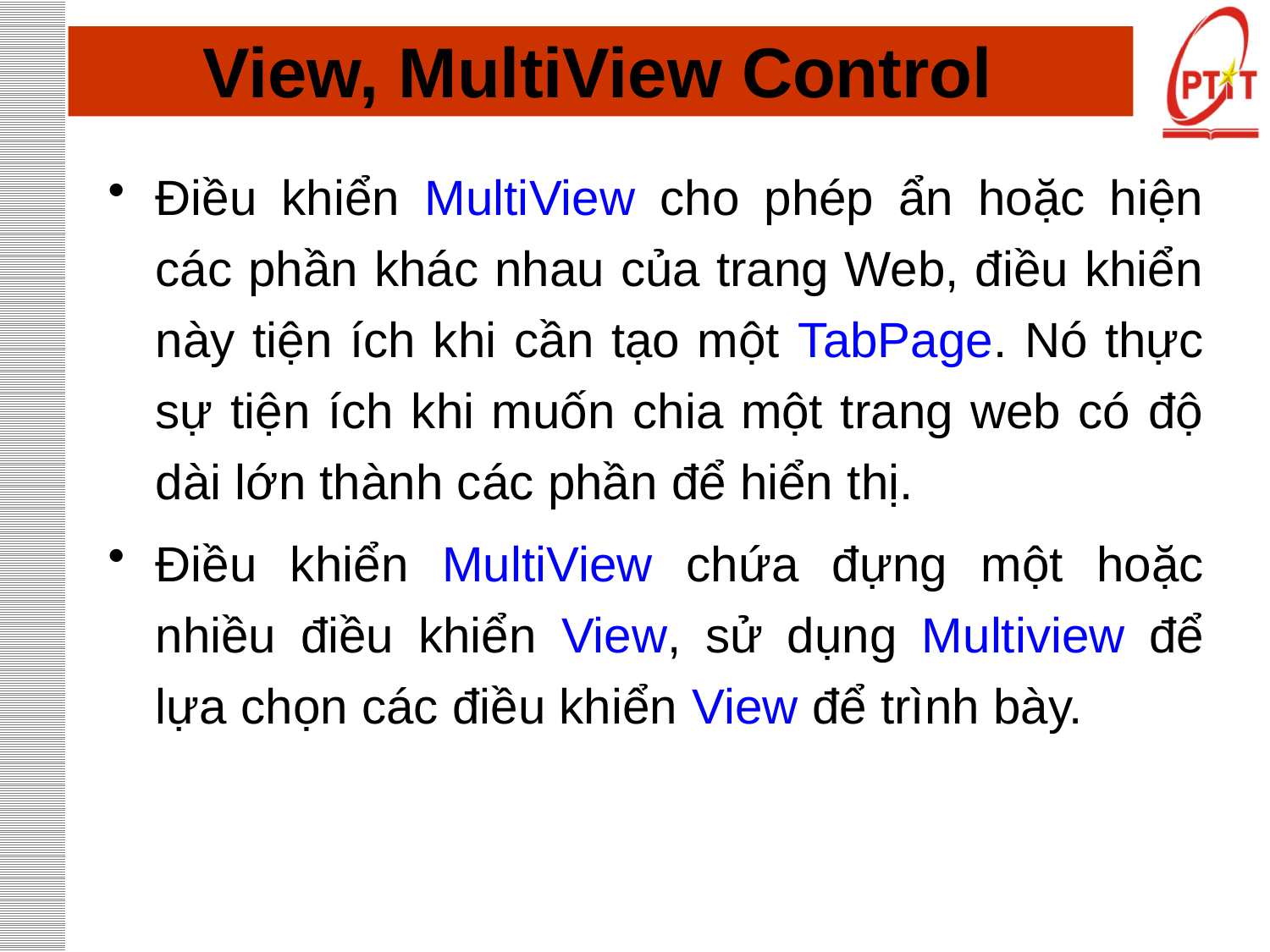

# View, MultiView Control
Điều khiển MultiView cho phép ẩn hoặc hiện các phần khác nhau của trang Web, điều khiển này tiện ích khi cần tạo một TabPage. Nó thực sự tiện ích khi muốn chia một trang web có độ dài lớn thành các phần để hiển thị.
Điều khiển MultiView chứa đựng một hoặc nhiều điều khiển View, sử dụng Multiview để lựa chọn các điều khiển View để trình bày.